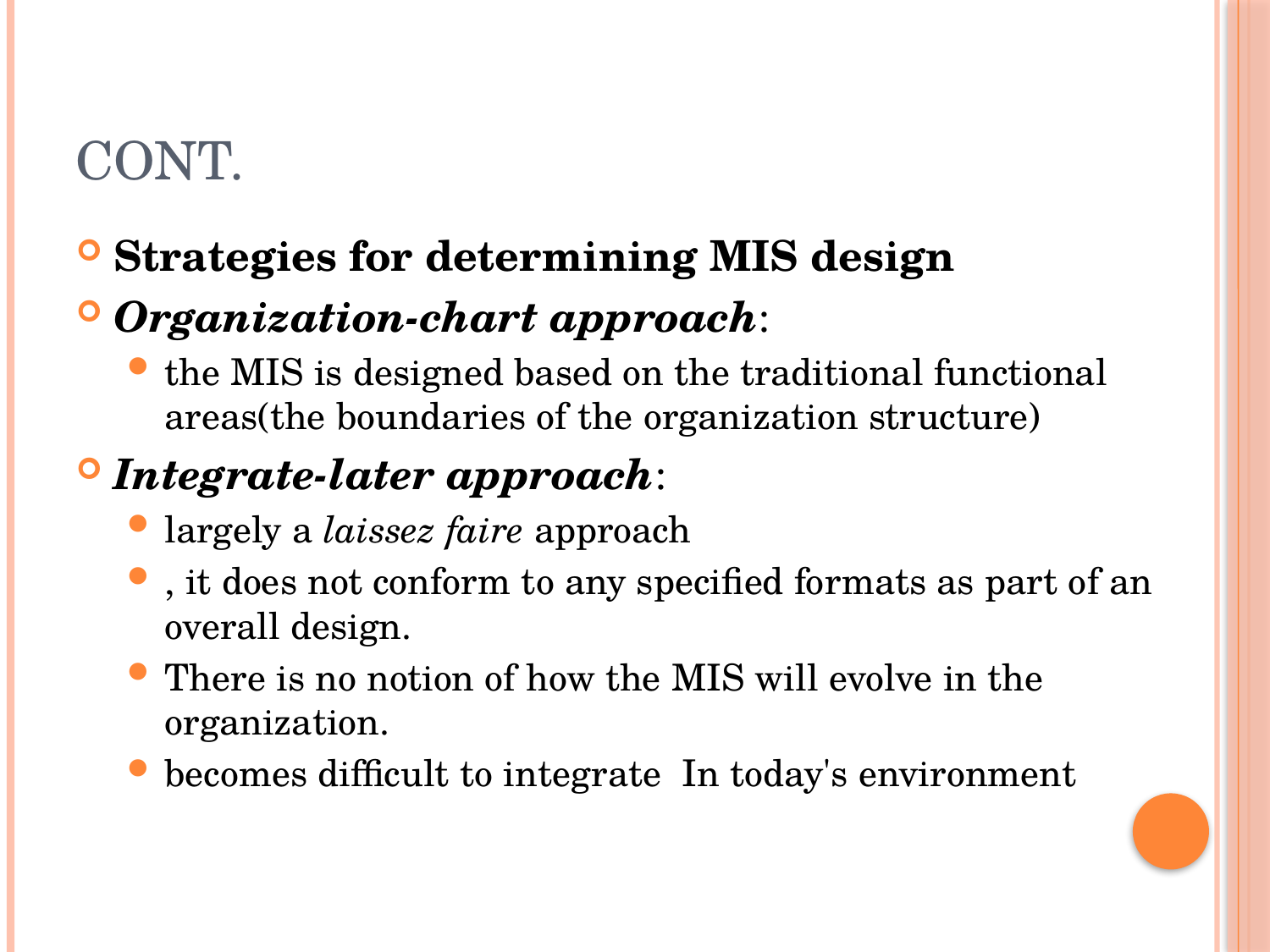

# Cont.
Strategies for determining MIS design
Organization-chart approach:
the MIS is designed based on the traditional functional areas(the boundaries of the organization structure)
Integrate-later approach:
largely a laissez faire approach
, it does not conform to any specified formats as part of an overall design.
There is no notion of how the MIS will evolve in the organization.
becomes difficult to integrate  In today's environment